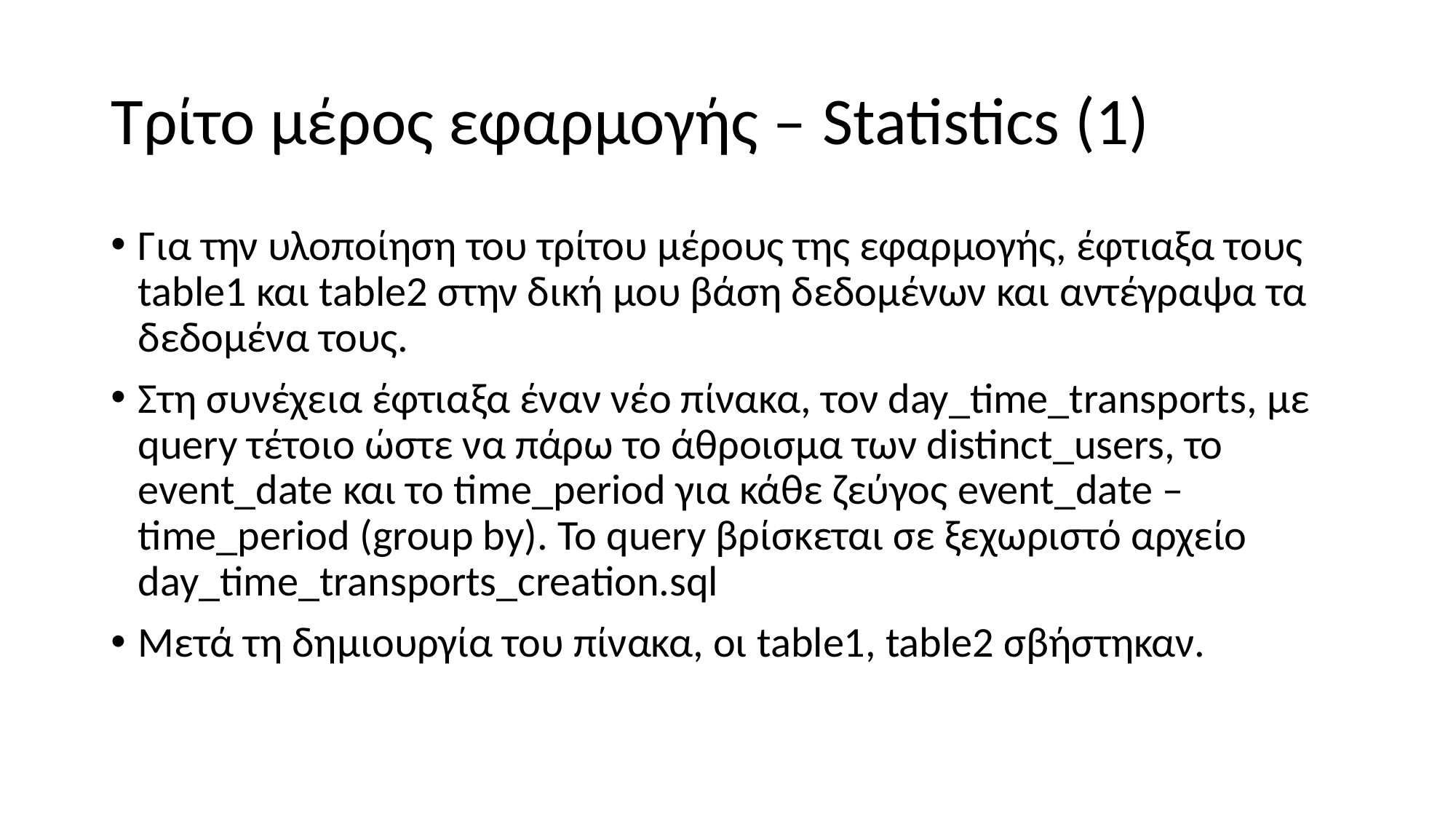

# Τρίτο μέρος εφαρμογής – Statistics (1)
Για την υλοποίηση του τρίτου μέρους της εφαρμογής, έφτιαξα τους table1 και table2 στην δική μου βάση δεδομένων και αντέγραψα τα δεδομένα τους.
Στη συνέχεια έφτιαξα έναν νέο πίνακα, τον day_time_transports, με query τέτοιο ώστε να πάρω το άθροισμα των distinct_users, το event_date και το time_period για κάθε ζεύγος event_date – time_period (group by). Το query βρίσκεται σε ξεχωριστό αρχείο day_time_transports_creation.sql
Μετά τη δημιουργία του πίνακα, οι table1, table2 σβήστηκαν.